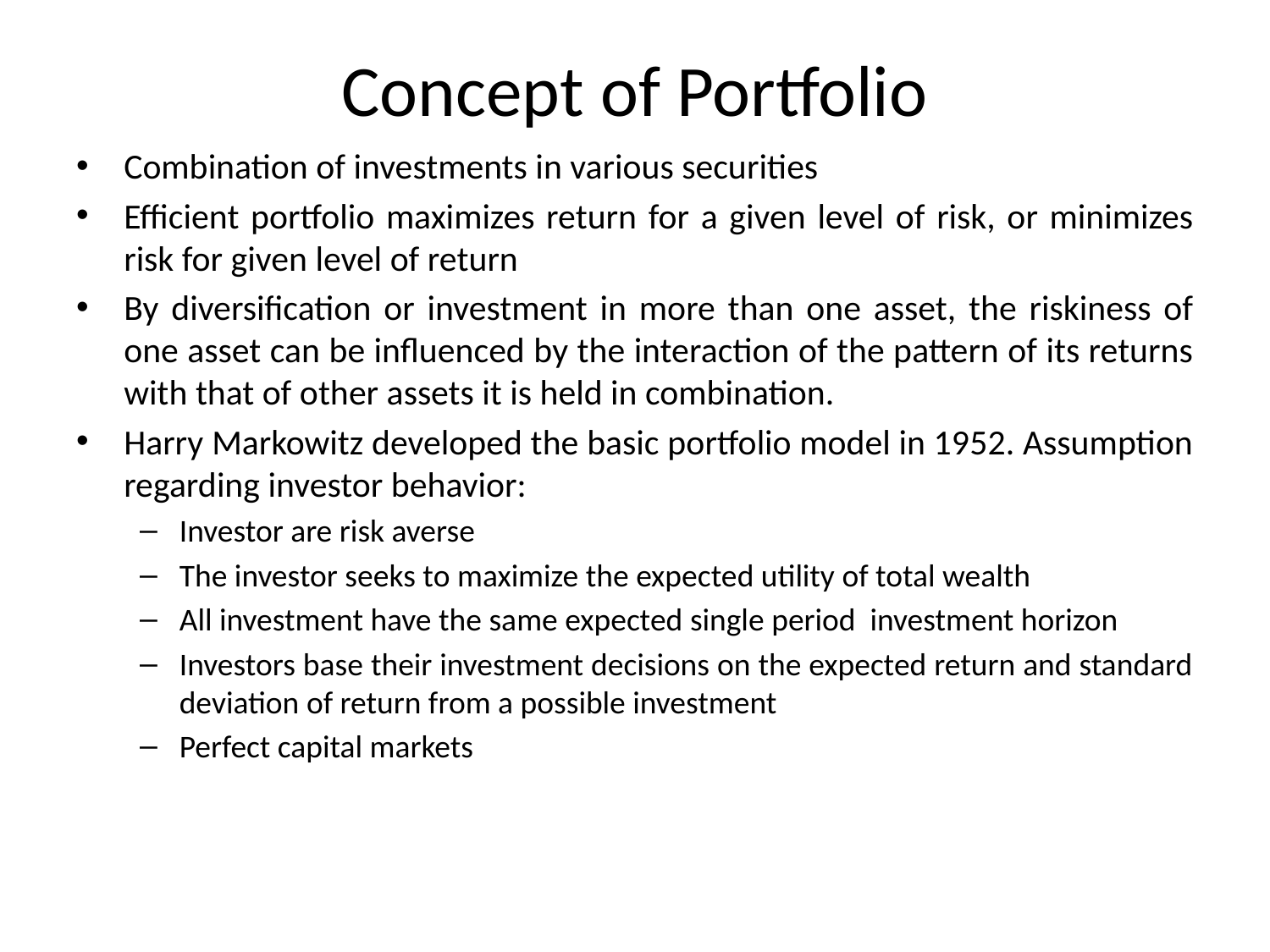

# Concept of Portfolio
Combination of investments in various securities
Efficient portfolio maximizes return for a given level of risk, or minimizes risk for given level of return
By diversification or investment in more than one asset, the riskiness of one asset can be influenced by the interaction of the pattern of its returns with that of other assets it is held in combination.
Harry Markowitz developed the basic portfolio model in 1952. Assumption regarding investor behavior:
Investor are risk averse
The investor seeks to maximize the expected utility of total wealth
All investment have the same expected single period  investment horizon
Investors base their investment decisions on the expected return and standard deviation of return from a possible investment
Perfect capital markets